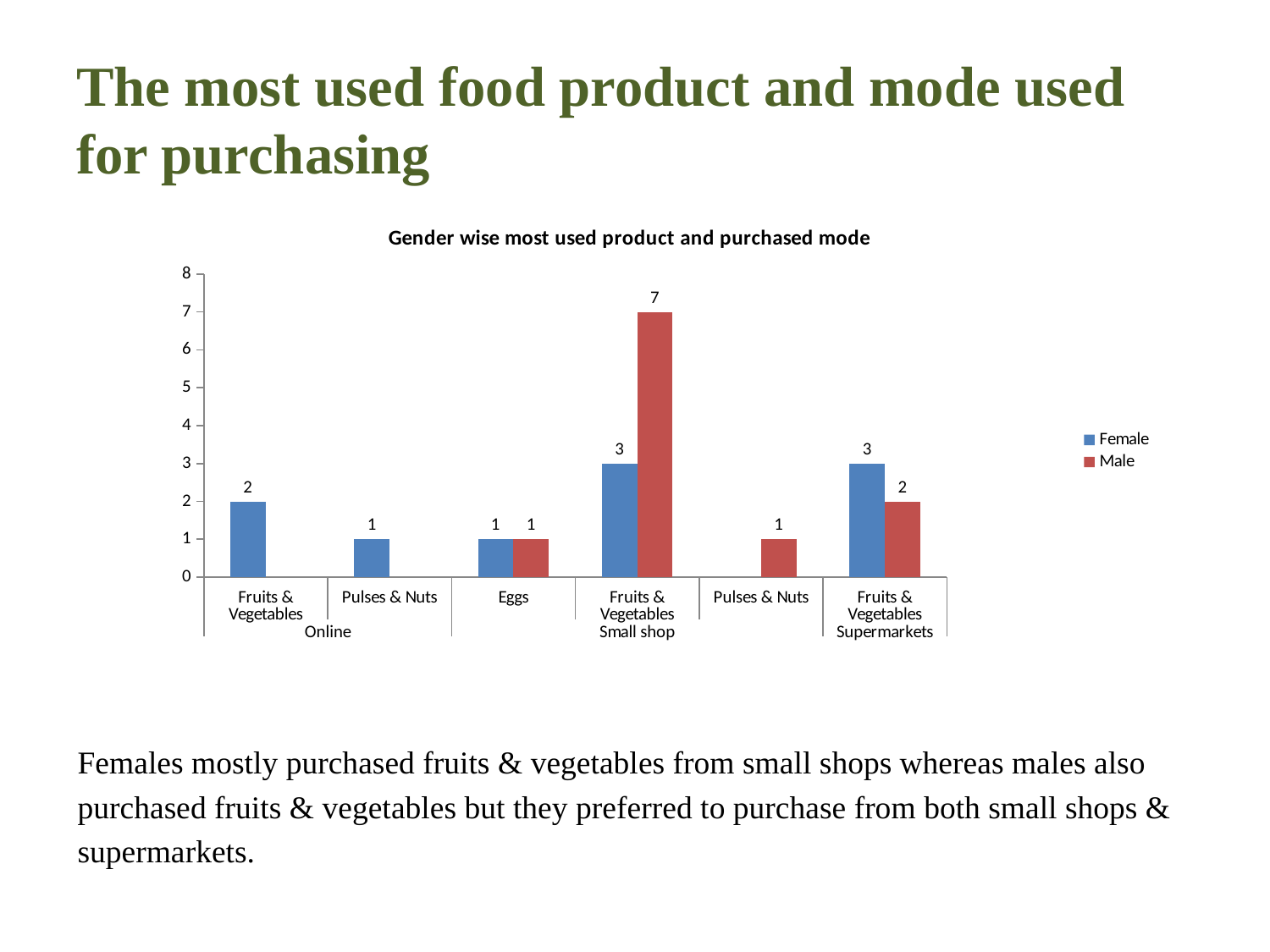

# The most used food product and mode used for purchasing

### Chart: Gender wise most used product and purchased mode

| Category | Female | Male |
|---|---|---|
| Fruits & Vegetables | 2.0 | None |
| Pulses & Nuts | 1.0 | None |
| Eggs | 1.0 | 1.0 |
| Fruits & Vegetables | 3.0 | 7.0 |
| Pulses & Nuts | None | 1.0 |
| Fruits & Vegetables | 3.0 | 2.0 |
Females mostly purchased fruits & vegetables from small shops whereas males also
purchased fruits & vegetables but they preferred to purchase from both small shops &
supermarkets.